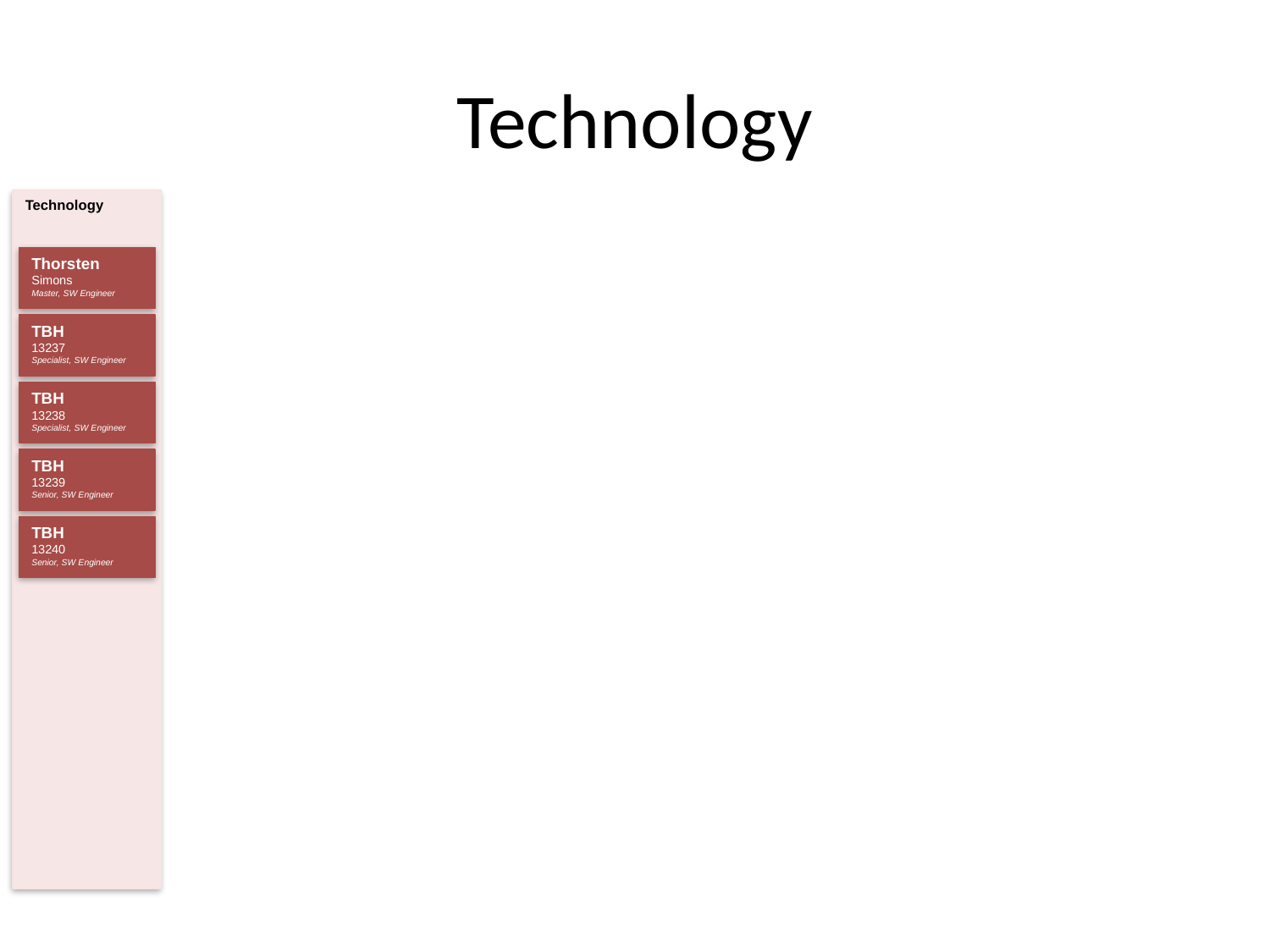

# Technology
Technology
ThorstenSimonsMaster, SW Engineer
TBH13237Specialist, SW Engineer
TBH13238Specialist, SW Engineer
TBH13239Senior, SW Engineer
TBH13240Senior, SW Engineer